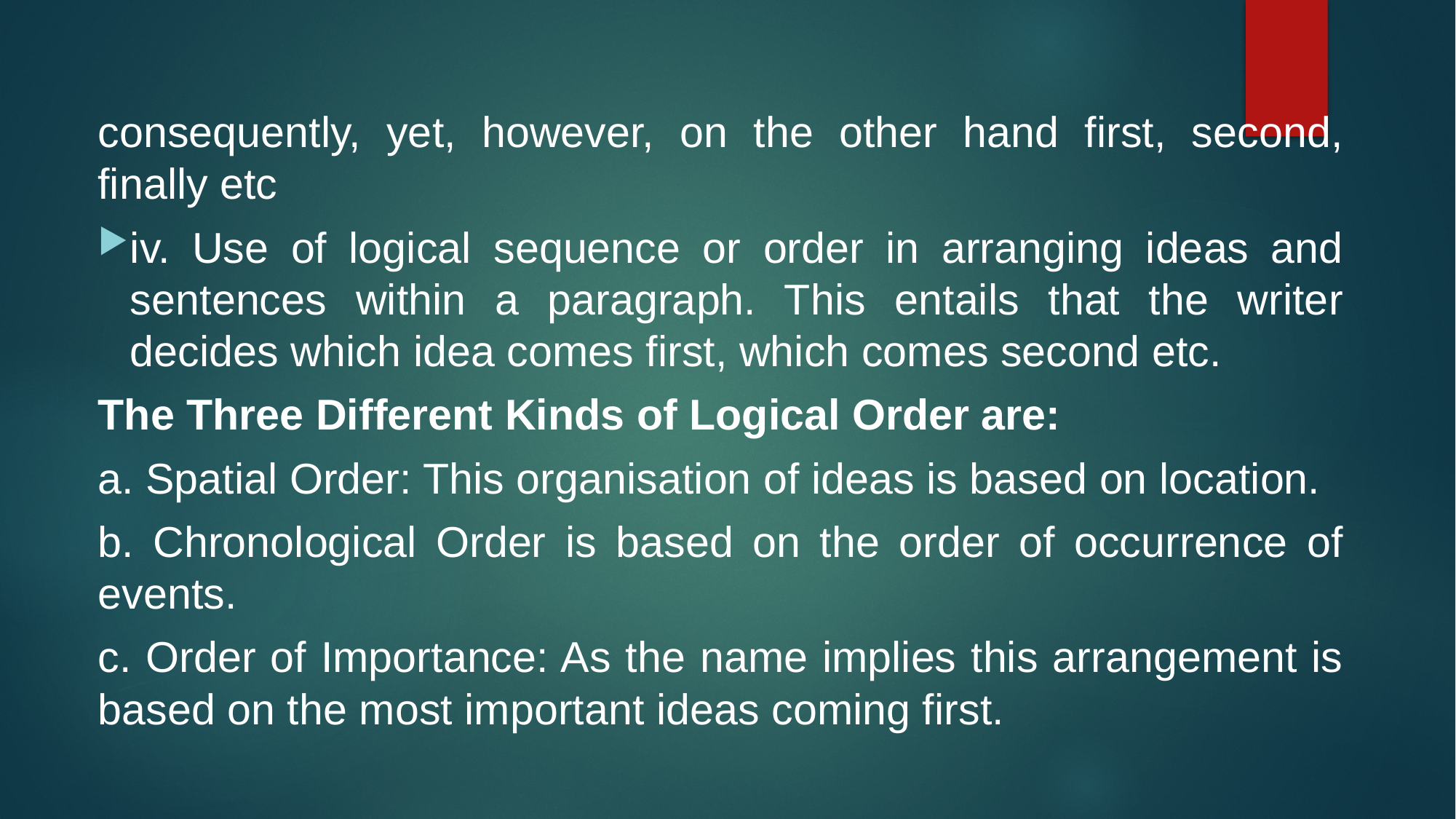

consequently, yet, however, on the other hand first, second, finally etc
iv. Use of logical sequence or order in arranging ideas and sentences within a paragraph. This entails that the writer decides which idea comes first, which comes second etc.
The Three Different Kinds of Logical Order are:
a. Spatial Order: This organisation of ideas is based on location.
b. Chronological Order is based on the order of occurrence of events.
c. Order of Importance: As the name implies this arrangement is based on the most important ideas coming first.